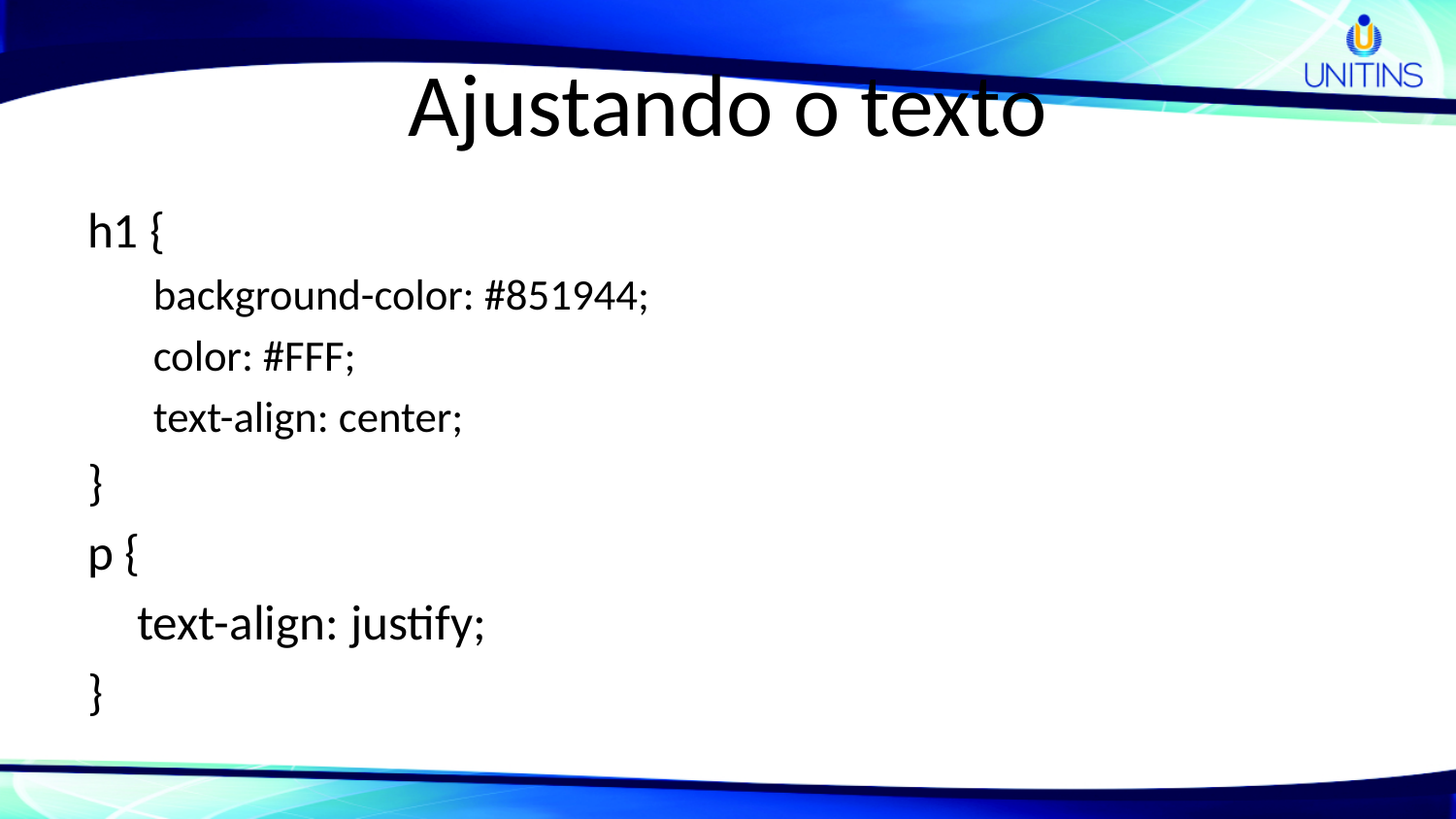

# Ajustando o texto
h1 {
background-color: #851944;
color: #FFF;
text-align: center;
}
p {
	text-align: justify;
}